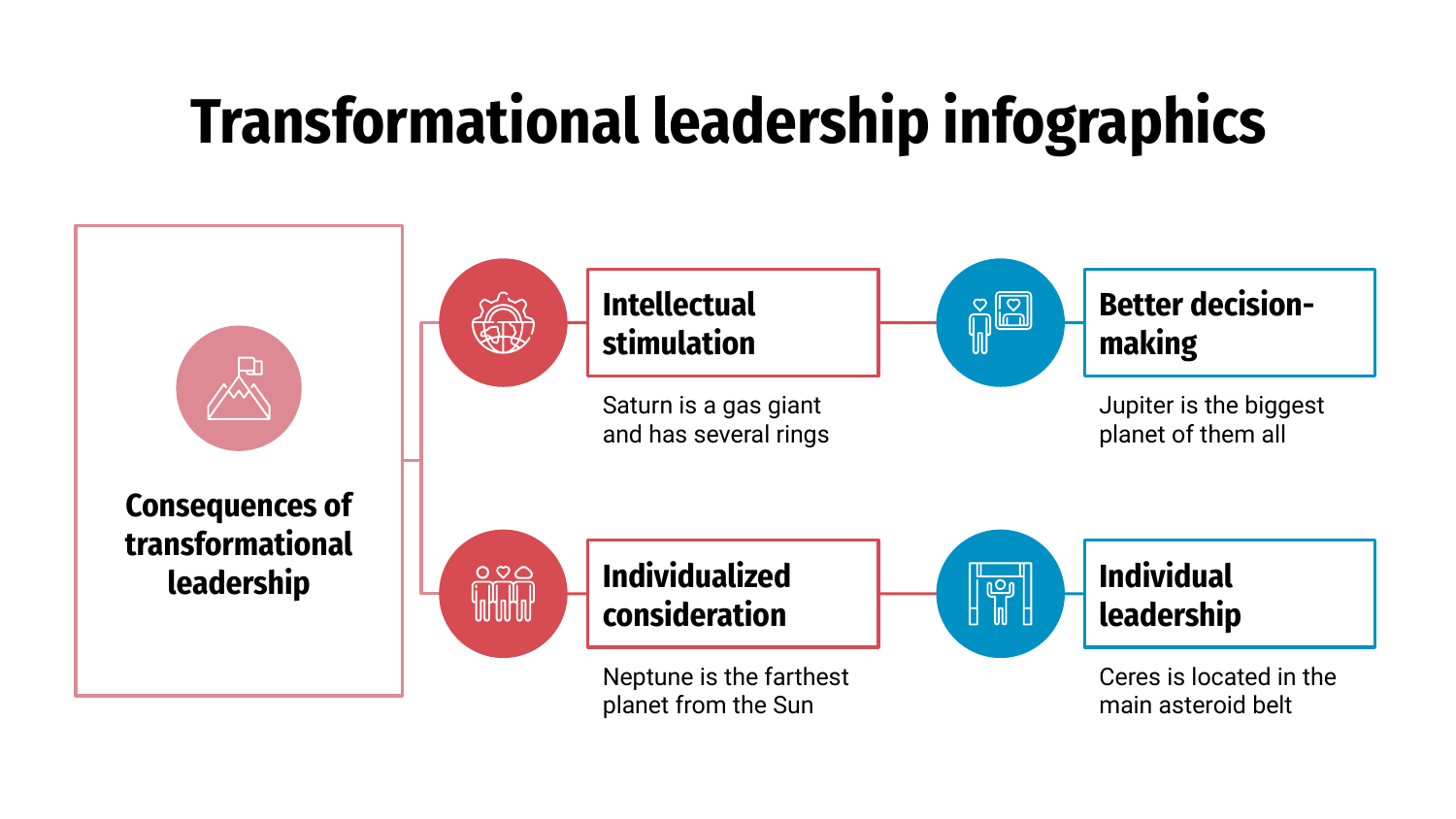

# Transformational leadership infographics

Consequences of transformational leadership

Intellectual stimulation
Saturn is a gas giant and has several rings

Better decision-making
Jupiter is the biggest planet of them all

Individualized consideration
Neptune is the farthest planet from the Sun

Individual leadership
Ceres is located in the main asteroid belt